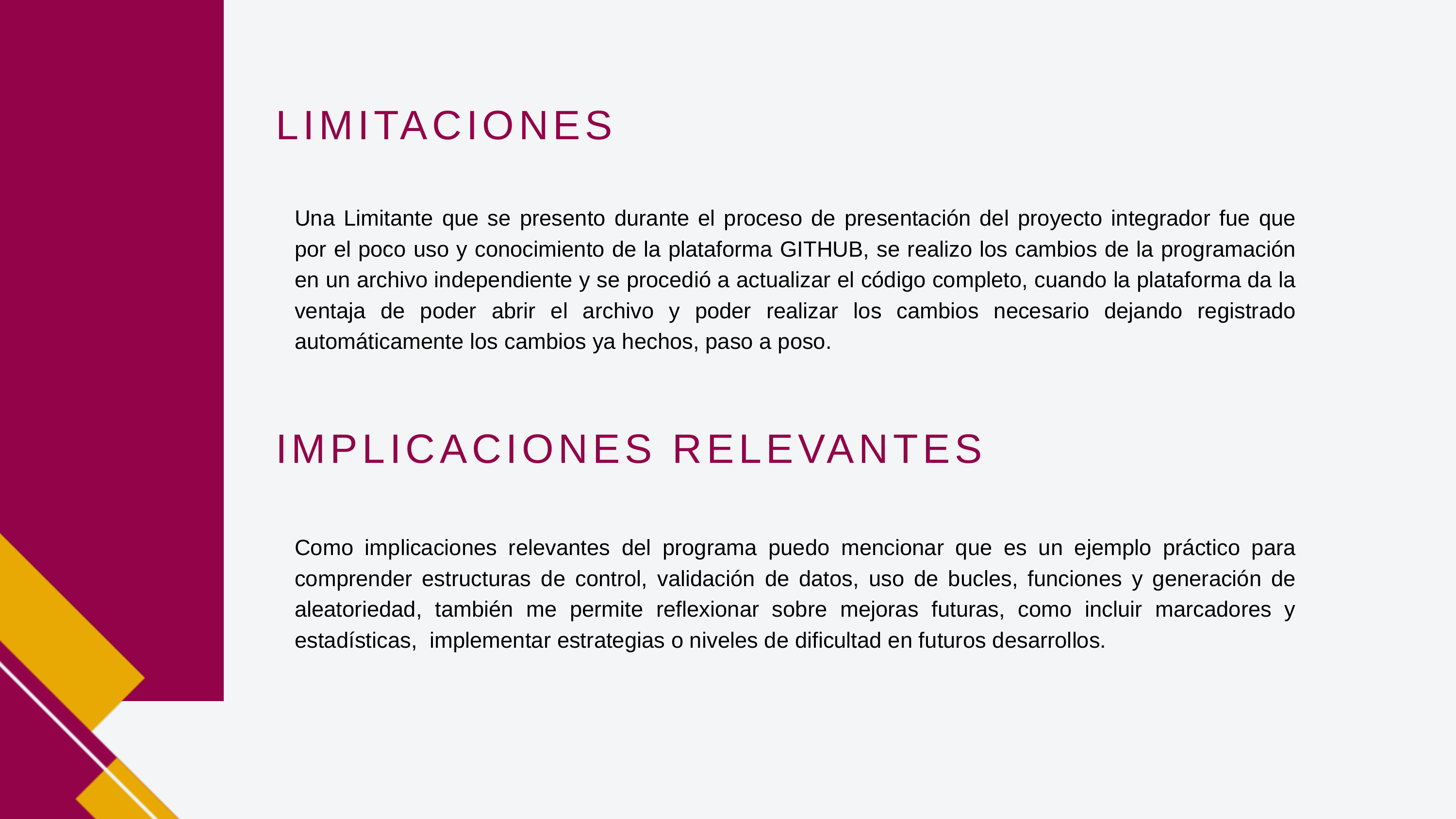

LIMITACIONES
Una Limitante que se presento durante el proceso de presentación del proyecto integrador fue que por el poco uso y conocimiento de la plataforma GITHUB, se realizo los cambios de la programación en un archivo independiente y se procedió a actualizar el código completo, cuando la plataforma da la ventaja de poder abrir el archivo y poder realizar los cambios necesario dejando registrado automáticamente los cambios ya hechos, paso a poso.

1

2
IMPLICACIONES RELEVANTES

3
Como implicaciones relevantes del programa puedo mencionar que es un ejemplo práctico para comprender estructuras de control, validación de datos, uso de bucles, funciones y generación de aleatoriedad, también me permite reflexionar sobre mejoras futuras, como incluir marcadores y estadísticas,  implementar estrategias o niveles de dificultad en futuros desarrollos.

4